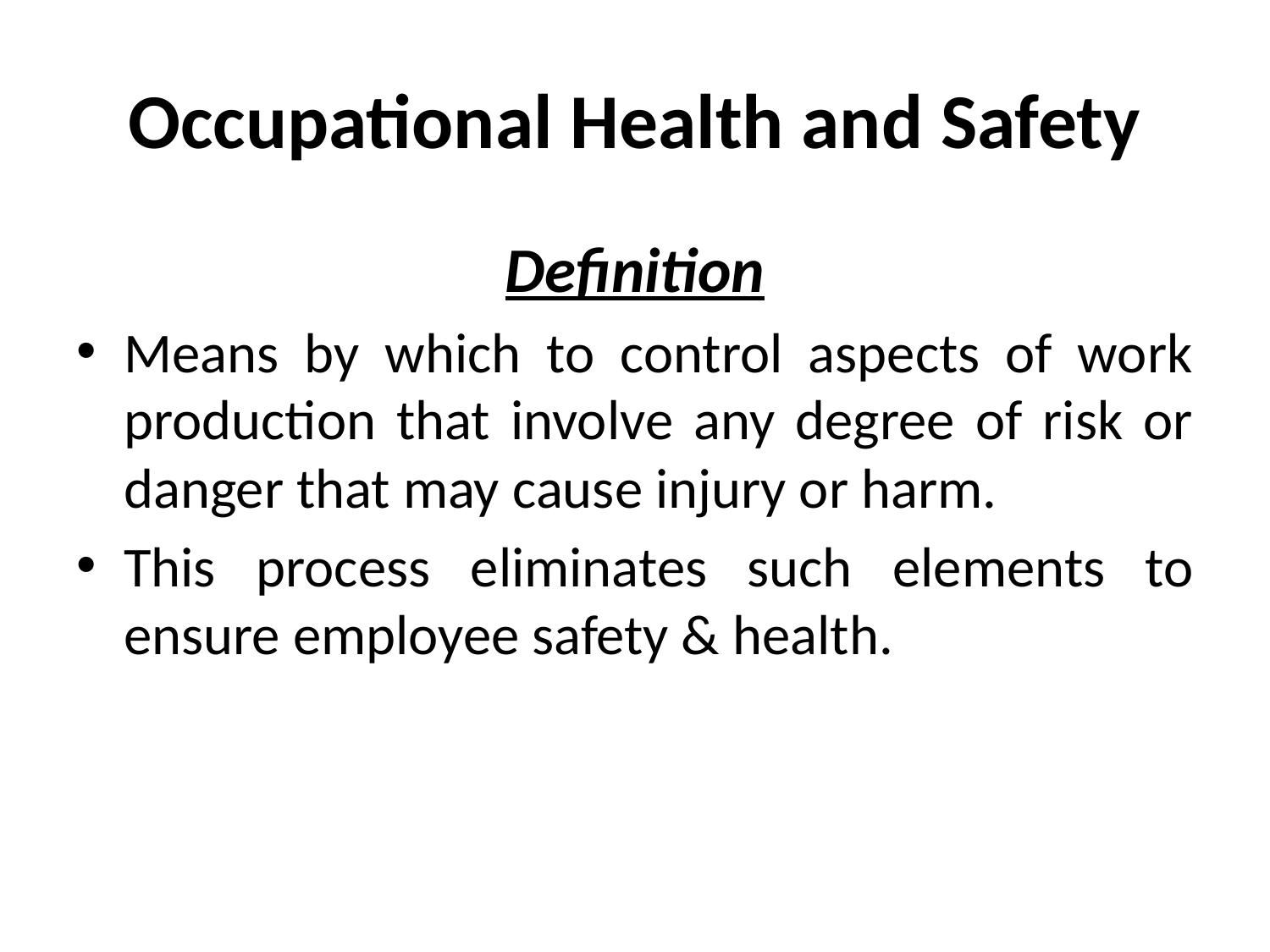

# Occupational Health and Safety
Definition
Means by which to control aspects of work production that involve any degree of risk or danger that may cause injury or harm.
This process eliminates such elements to ensure employee safety & health.